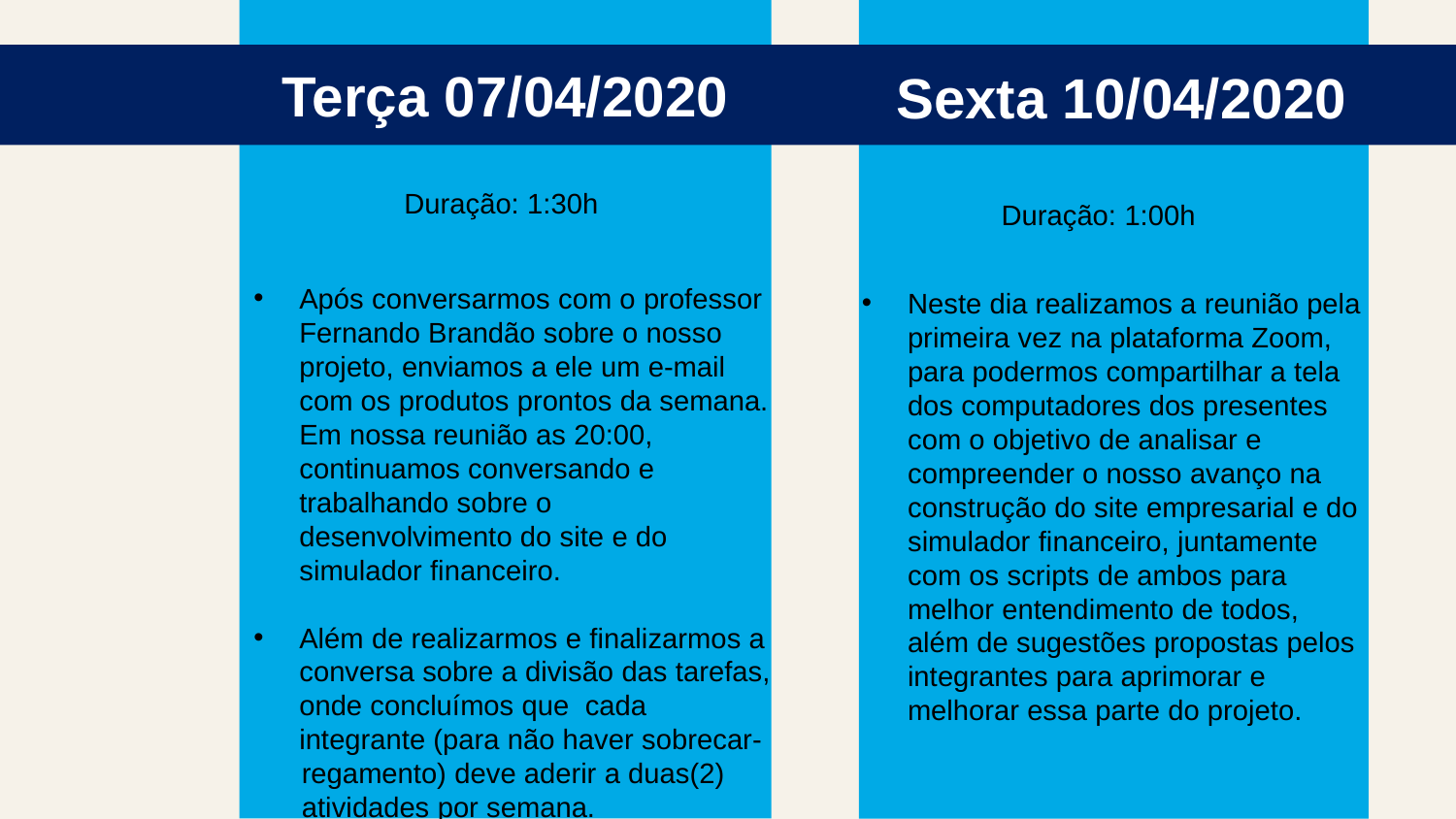

# 02

Sexta 10/04/2020
Terça 07/04/2020
Duração: 1:30h
Duração: 1:00h
Após conversarmos com o professor Fernando Brandão sobre o nosso projeto, enviamos a ele um e-mail com os produtos prontos da semana. Em nossa reunião as 20:00,    continuamos conversando e trabalhando sobre o desenvolvimento do site e do simulador financeiro.

Além de realizarmos e finalizarmos a conversa sobre a divisão das tarefas, onde concluímos que  cada integrante (para não haver sobrecar-
      regamento) deve aderir a duas(2)
      atividades por semana.
Neste dia realizamos a reunião pela primeira vez na plataforma Zoom, para podermos compartilhar a tela dos computadores dos presentes com o objetivo de analisar e compreender o nosso avanço na construção do site empresarial e do simulador financeiro, juntamente com os scripts de ambos para melhor entendimento de todos, além de sugestões propostas pelos integrantes para aprimorar e melhorar essa parte do projeto.